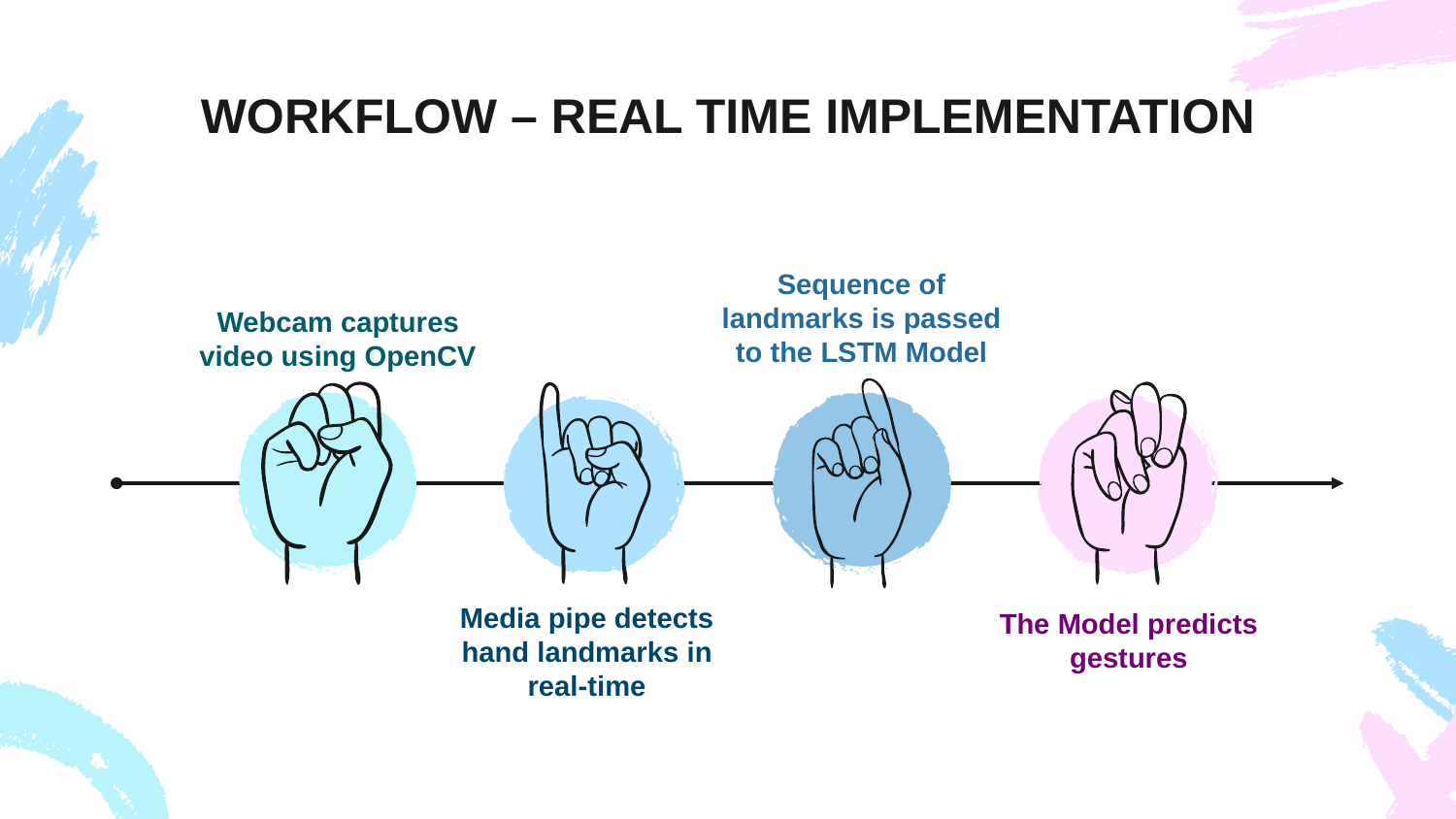

# WORKFLOW – REAL TIME IMPLEMENTATION
Sequence of landmarks is passed to the LSTM Model
Webcam captures video using OpenCV

Media pipe detects hand landmarks in real-time
The Model predicts gestures